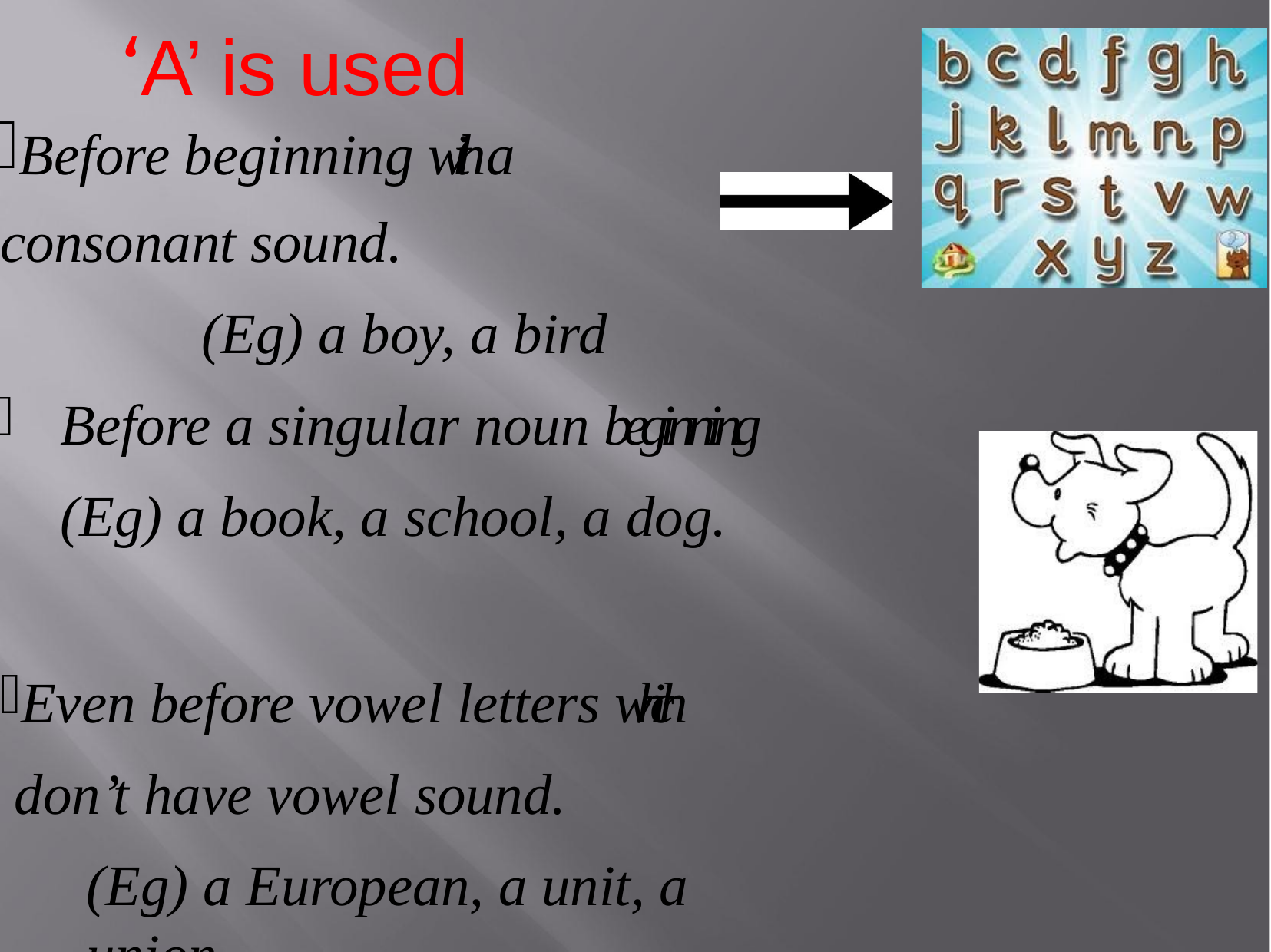

# ‘A’ is used

Before beginning with a  consonant sound.
(Eg) a boy, a bird
Before a singular noun beginning  (Eg) a book, a school, a dog.

Even before vowel letters which  don’t have vowel sound.
(Eg) a European, a unit, a union.